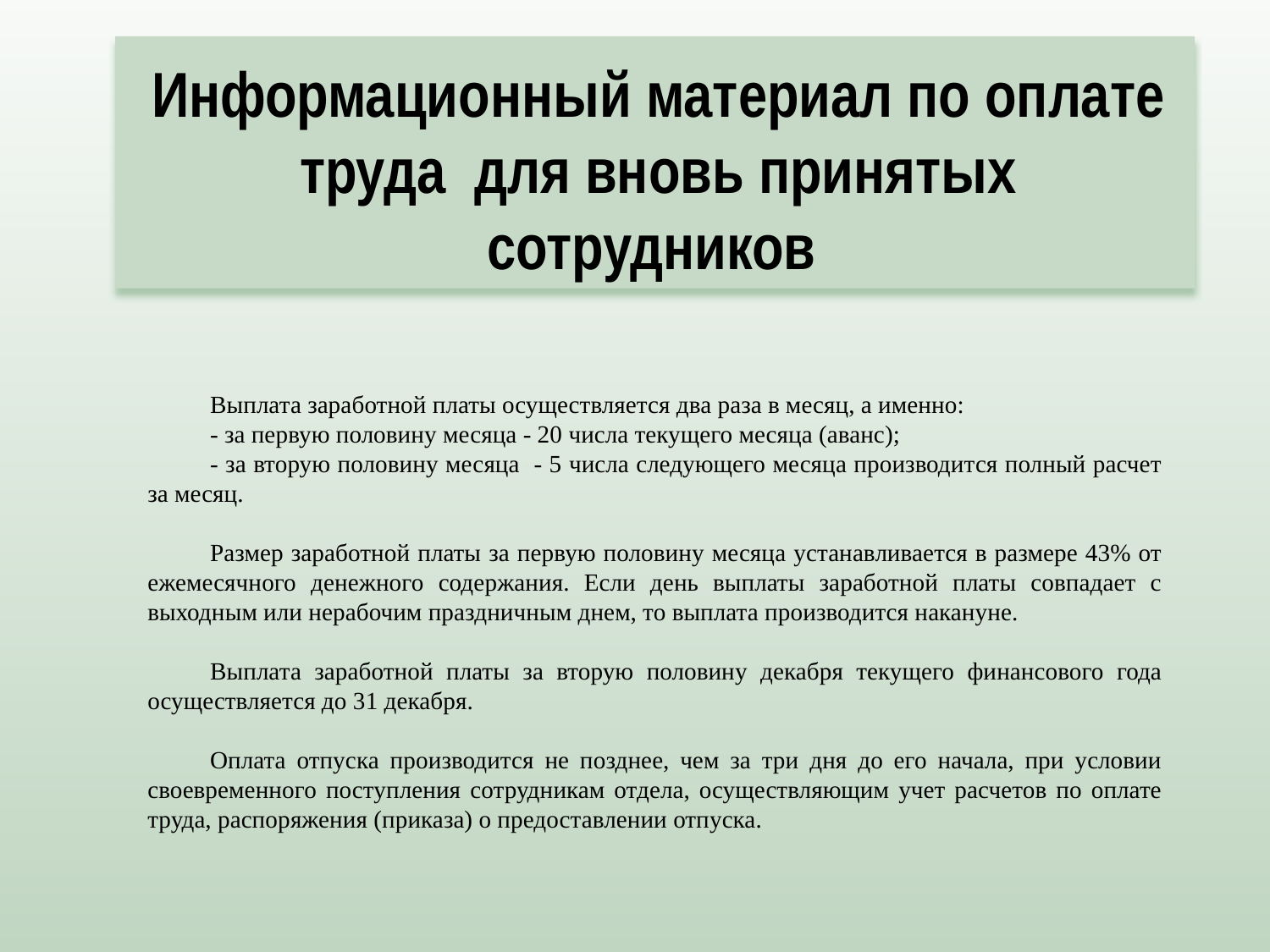

Информационный материал по оплате труда  для вновь принятых сотрудников
Выплата заработной платы осуществляется два раза в месяц, а именно:
- за первую половину месяца - 20 числа текущего месяца (аванс);
- за вторую половину месяца  - 5 числа следующего месяца производится полный расчет за месяц.

Размер заработной платы за первую половину месяца устанавливается в размере 43% от ежемесячного денежного содержания. Если день выплаты заработной платы совпадает с выходным или нерабочим праздничным днем, то выплата производится накануне.

Выплата заработной платы за вторую половину декабря текущего финансового года осуществляется до 31 декабря.

Оплата отпуска производится не позднее, чем за три дня до его начала, при условии своевременного поступления сотрудникам отдела, осуществляющим учет расчетов по оплате труда, распоряжения (приказа) о предоставлении отпуска.

1